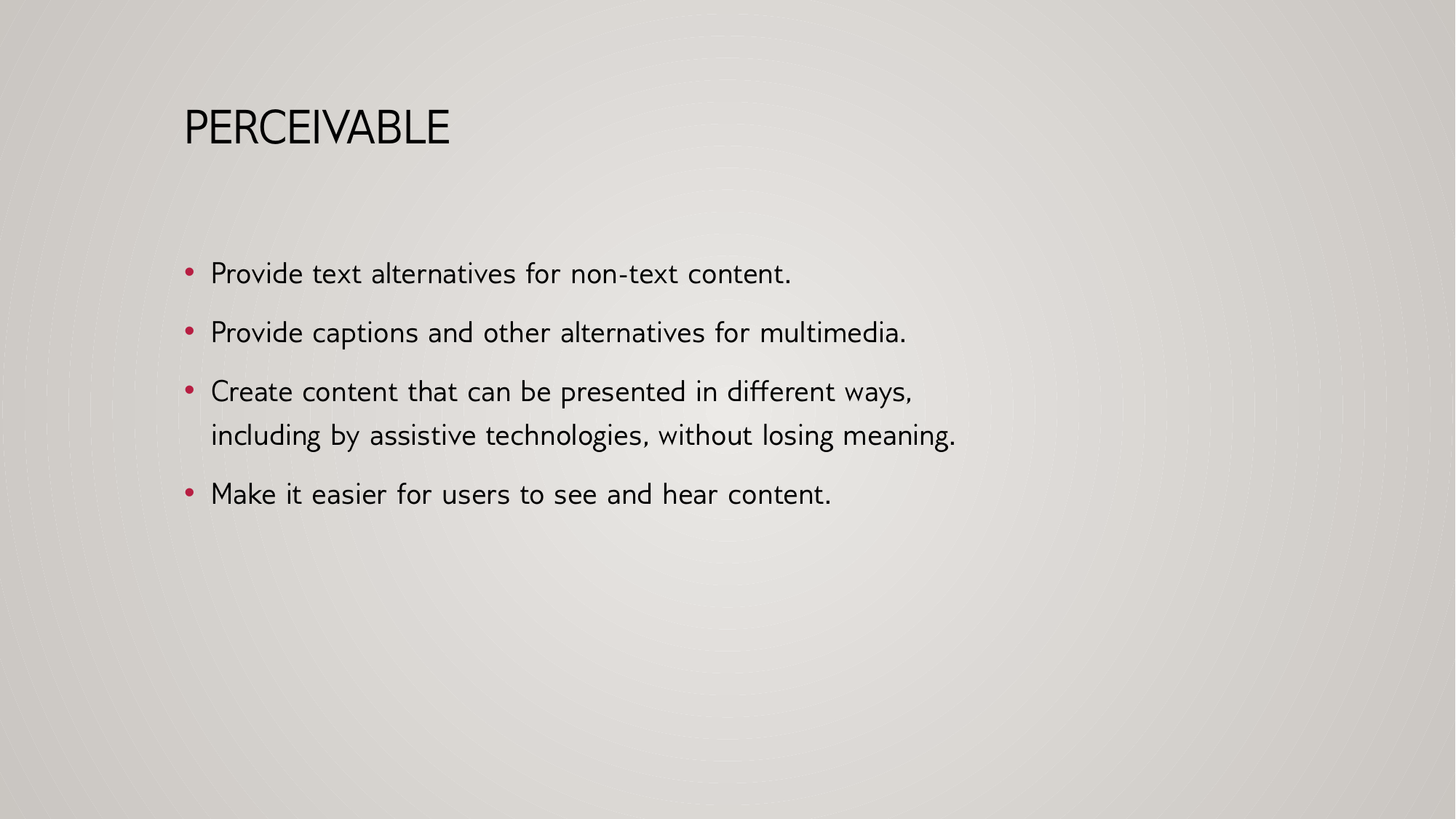

# Perceivable
Provide text alternatives for non-text content.
Provide captions and other alternatives for multimedia.
Create content that can be presented in different ways,
including by assistive technologies, without losing meaning.
Make it easier for users to see and hear content.